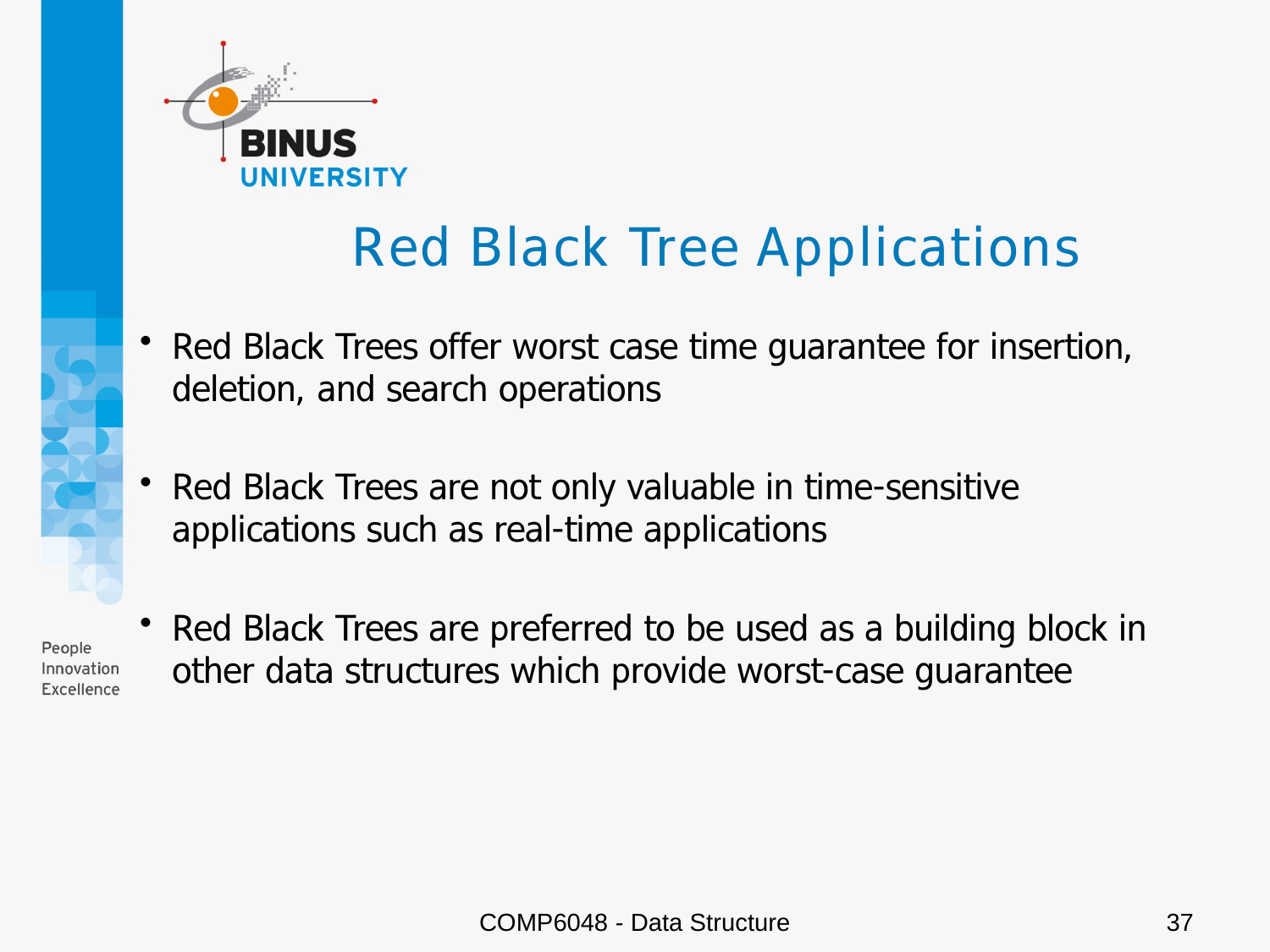

# Red Black Tree Applications
Red Black Trees offer worst case time guarantee for insertion, deletion, and search operations

Red Black Trees are not only valuable in time-sensitive applications such as real-time applications

Red Black Trees are preferred to be used as a building block in other data structures which provide worst-case guarantee
COMP6048 - Data Structure
37